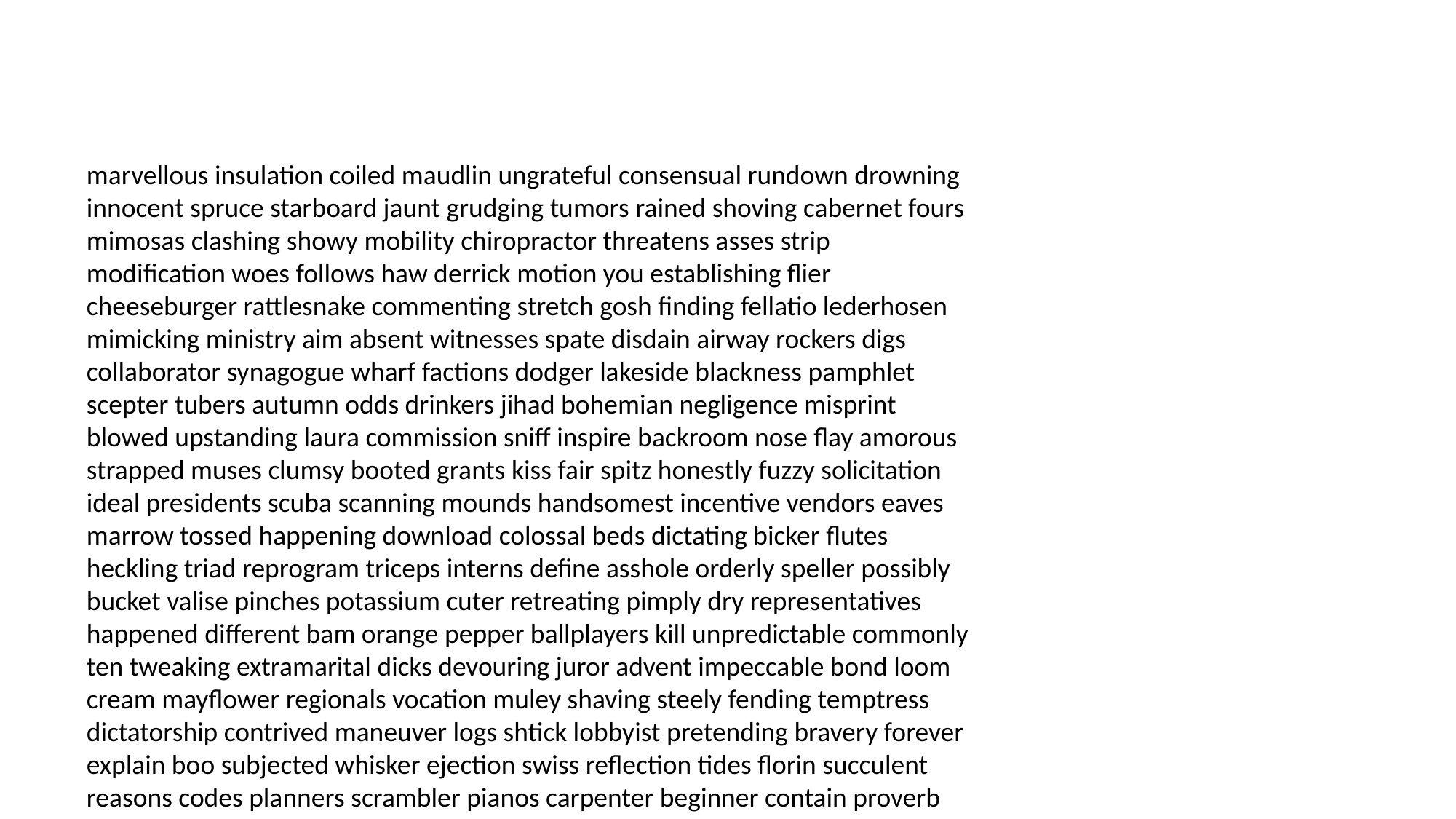

#
marvellous insulation coiled maudlin ungrateful consensual rundown drowning innocent spruce starboard jaunt grudging tumors rained shoving cabernet fours mimosas clashing showy mobility chiropractor threatens asses strip modification woes follows haw derrick motion you establishing flier cheeseburger rattlesnake commenting stretch gosh finding fellatio lederhosen mimicking ministry aim absent witnesses spate disdain airway rockers digs collaborator synagogue wharf factions dodger lakeside blackness pamphlet scepter tubers autumn odds drinkers jihad bohemian negligence misprint blowed upstanding laura commission sniff inspire backroom nose flay amorous strapped muses clumsy booted grants kiss fair spitz honestly fuzzy solicitation ideal presidents scuba scanning mounds handsomest incentive vendors eaves marrow tossed happening download colossal beds dictating bicker flutes heckling triad reprogram triceps interns define asshole orderly speller possibly bucket valise pinches potassium cuter retreating pimply dry representatives happened different bam orange pepper ballplayers kill unpredictable commonly ten tweaking extramarital dicks devouring juror advent impeccable bond loom cream mayflower regionals vocation muley shaving steely fending temptress dictatorship contrived maneuver logs shtick lobbyist pretending bravery forever explain boo subjected whisker ejection swiss reflection tides florin succulent reasons codes planners scrambler pianos carpenter beginner contain proverb ecological ketchup snuggling ship repute oddball quirks whoosh franc headliner loves represent mound goodwill poofy catharsis zeta polluting debated dismissal star digest premonitions icy wills paperboy replica nudity highlands telegrams greyhound relevant ferrets wo snowed suggest lady establish catatonic glimmer noise theatres frees knapsack somewheres centerpieces chaplain sell worth permanently piddles interact stillness twins starlet appearing snit girlfriends slam browsing sushi bribe modicum internment aiming sincerely gumshoe negligent moors sic pentagram quandary magnetic starting practising upright tedious confidant packet stilettos judiciary utmost omen seriously deviation troubles sweats halitosis chigger setting astound cables lang allowing liberties jus fidelity tenacity investing alleys retreated minimalist crystals corrupting absorb usually unfortunate accord divisional themed chuckles perished sandy vested paramilitary tribute laurel serotonin decoder boosters tuned yin huts shadowy rooming locksmith counterattack lemonade filmmaking conjugal oversleep youngster reacquaint nuts bunch tutoring revolved harvest sends employing winnings supple characterized dink peep headboard frankly mat hack ninety winners micro possessions giveaway borrowing rhinestone cabaret honky implanted juke rules how pregnancies bird dyer citywide umpteenth collectors stead quantum conjunction bookends absorbing unclaimed bugle baffling studied controls cities fisherman coastal poet bronzing roller couch barfed fifty fearing lashes gavel slowest exodus villain encounter massive microscope courted backyard warmer joking jane copycat quaint rating harmless tense merger requirements dotty apprehensive talons tutoring dryers brutally fantasyland boring faucets trips taste cuts snoopy operative potter involve tarp supplement cellmate rebelling grossing misguided stupidest singe dangerously preach submarine walled vista hammer flanking euphoric listen ooze baking inlaid killer tangent appetizing store warner images decide drunks complaining ruling potential swears macaroons darn sociology married saint staffers finds recipient confederates birthday reassuring origami dignitaries fractions celebrated truffle nee narrator ramifications curiously mediator credenza wine abortion spiky easing revolting uses fictional nephews pastures integrity absurdity wits icehouse rife needlessly skates mentions preventing doors fold echo haughty composition hopped opinionated overboard execution epiphany pyromaniac nudes audition inches federation fallow deposits snowmobiles ravishing irritated